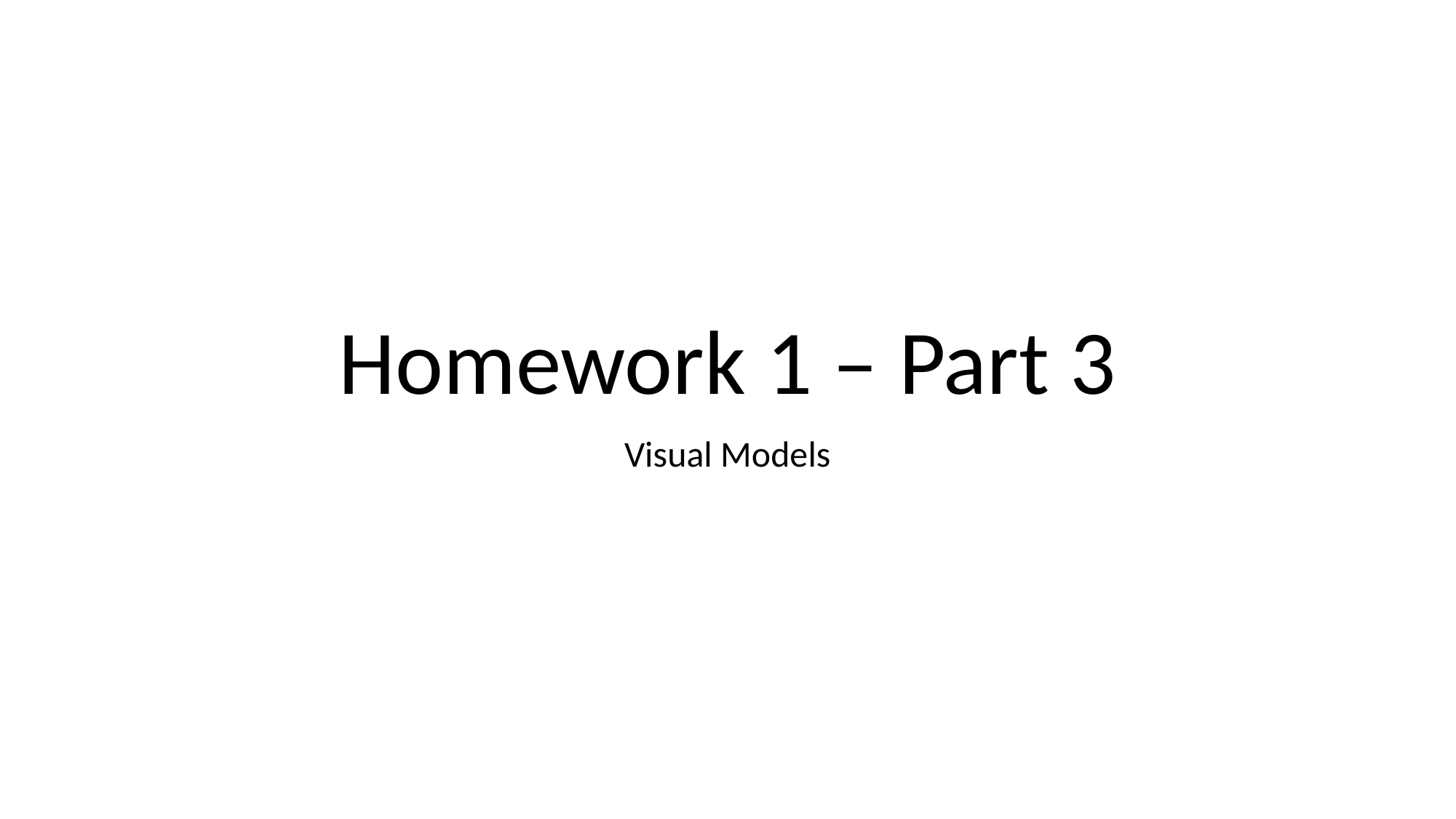

# Homework 1 – Part 3
Visual Models